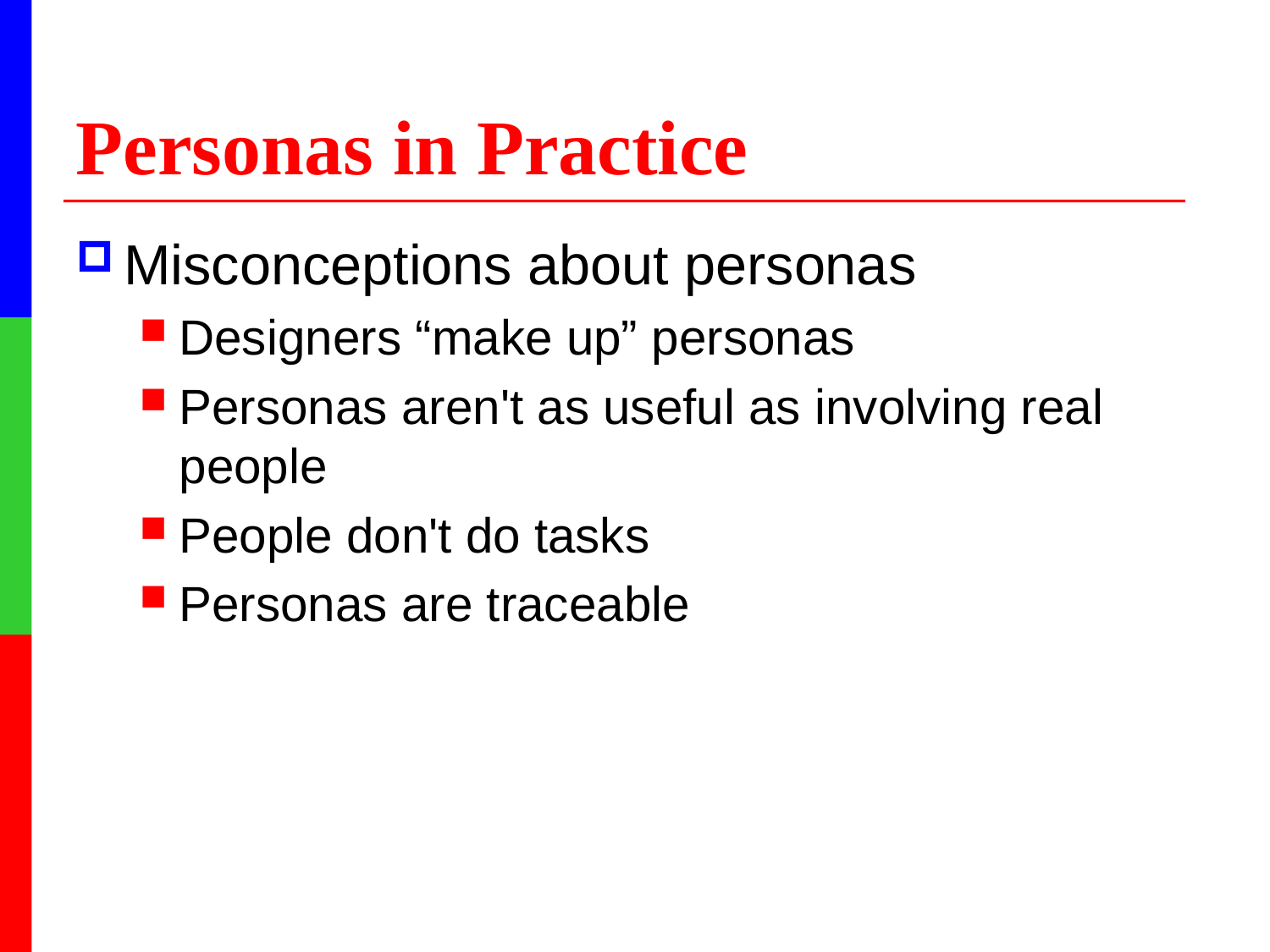

# Personas in Practice
Misconceptions about personas
Designers “make up” personas
Personas aren't as useful as involving real people
People don't do tasks
Personas are traceable